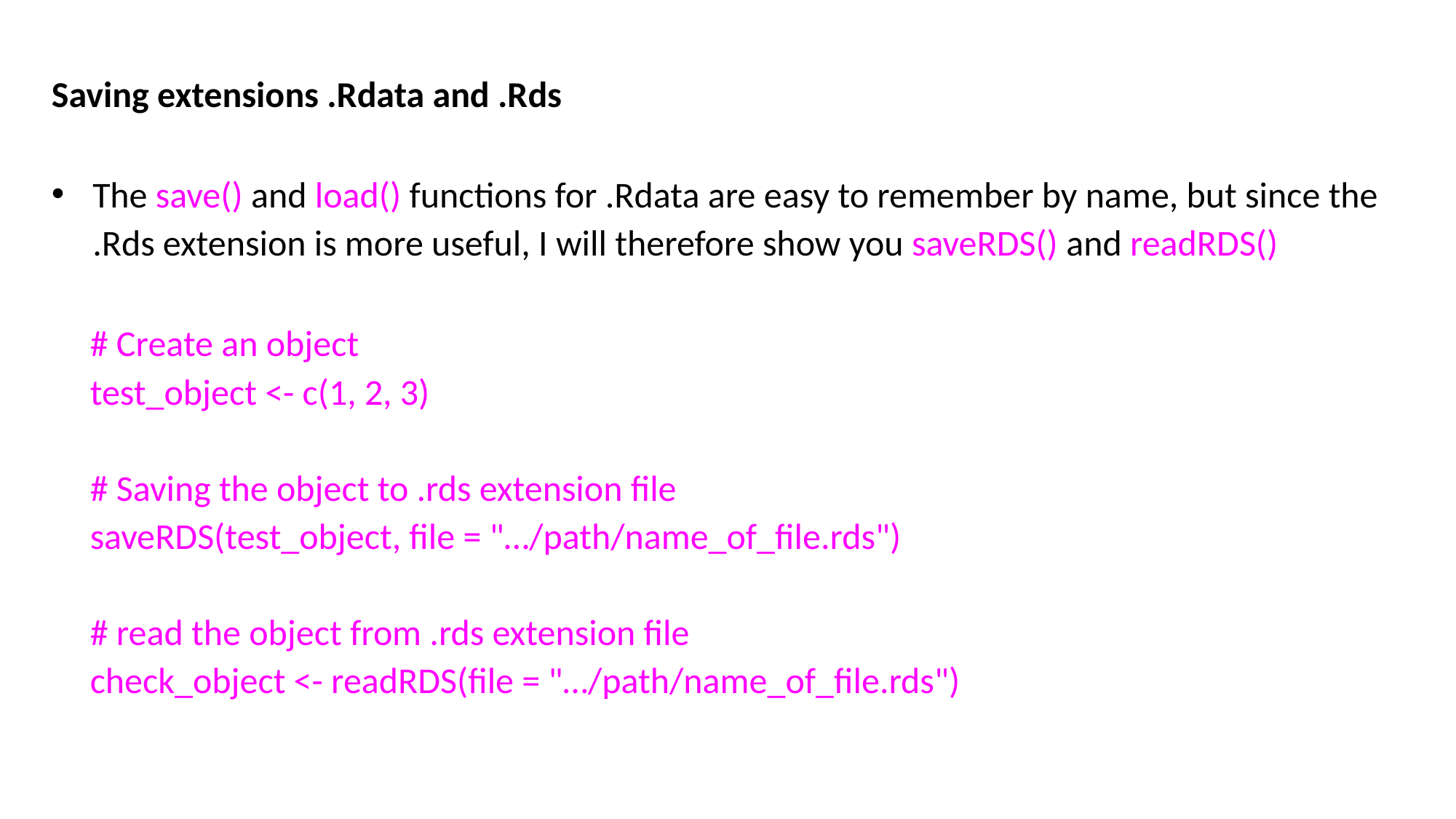

Saving extensions .Rdata and .Rds
The save() and load() functions for .Rdata are easy to remember by name, but since the .Rds extension is more useful, I will therefore show you saveRDS() and readRDS()
# Create an object
test_object <- c(1, 2, 3)

# Saving the object to .rds extension file
saveRDS(test_object, file = "…/path/name_of_file.rds")

# read the object from .rds extension file
check_object <- readRDS(file = "…/path/name_of_file.rds")